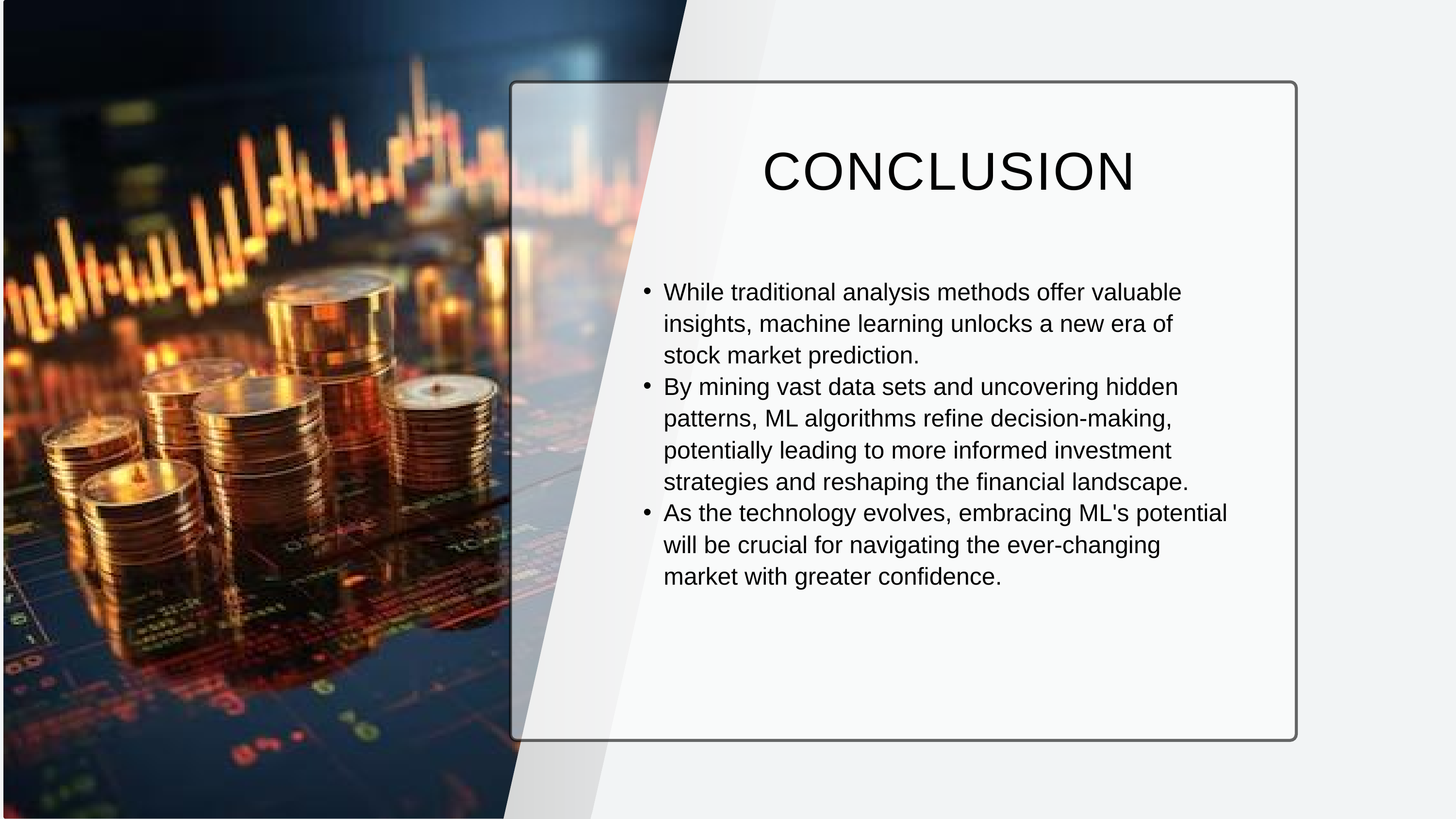

CONCLUSION
While traditional analysis methods offer valuable insights, machine learning unlocks a new era of stock market prediction.
By mining vast data sets and uncovering hidden patterns, ML algorithms refine decision-making, potentially leading to more informed investment strategies and reshaping the financial landscape.
As the technology evolves, embracing ML's potential will be crucial for navigating the ever-changing market with greater confidence.